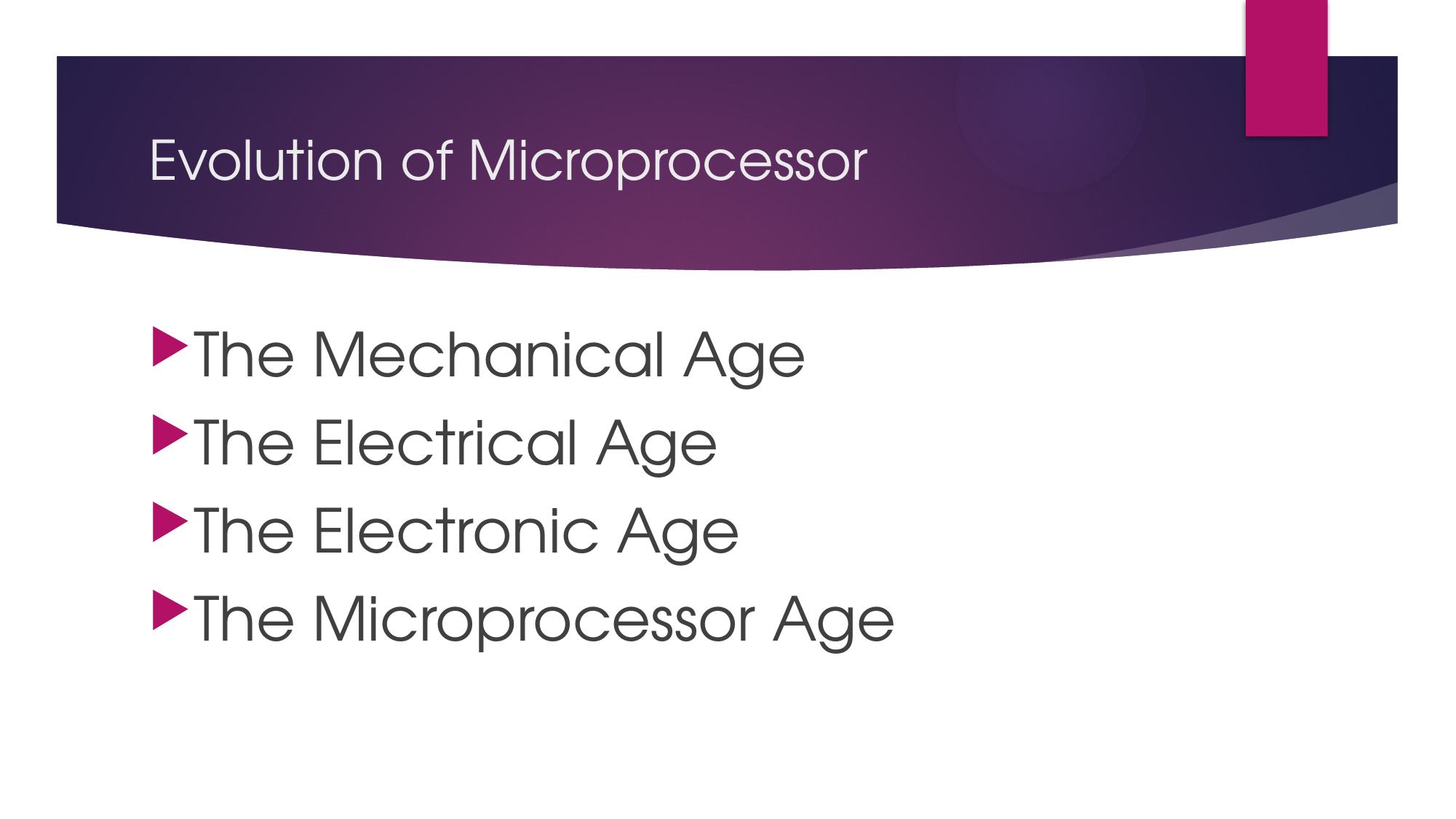

# Evolution of Microprocessor
The Mechanical Age
The Electrical Age
The Electronic Age
The Microprocessor Age